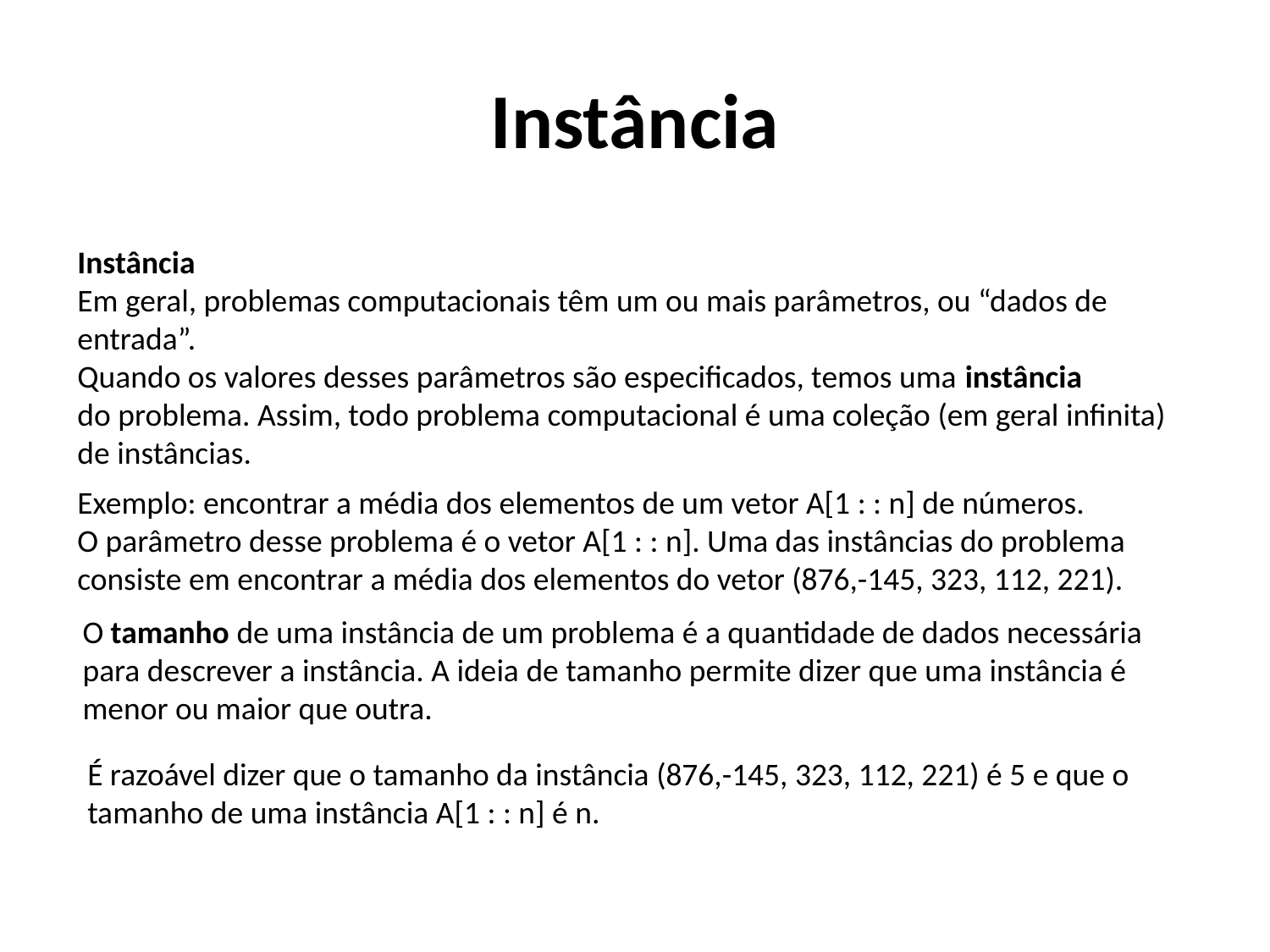

# Instância
Instância
Em geral, problemas computacionais têm um ou mais parâmetros, ou “dados de entrada”.
Quando os valores desses parâmetros são especificados, temos uma instância
do problema. Assim, todo problema computacional é uma coleção (em geral infinita)
de instâncias.
Exemplo: encontrar a média dos elementos de um vetor A[1 : : n] de números.
O parâmetro desse problema é o vetor A[1 : : n]. Uma das instâncias do problema
consiste em encontrar a média dos elementos do vetor (876,-145, 323, 112, 221).
O tamanho de uma instância de um problema é a quantidade de dados necessária
para descrever a instância. A ideia de tamanho permite dizer que uma instância é menor ou maior que outra.
É razoável dizer que o tamanho da instância (876,-145, 323, 112, 221) é 5 e que o tamanho de uma instância A[1 : : n] é n.